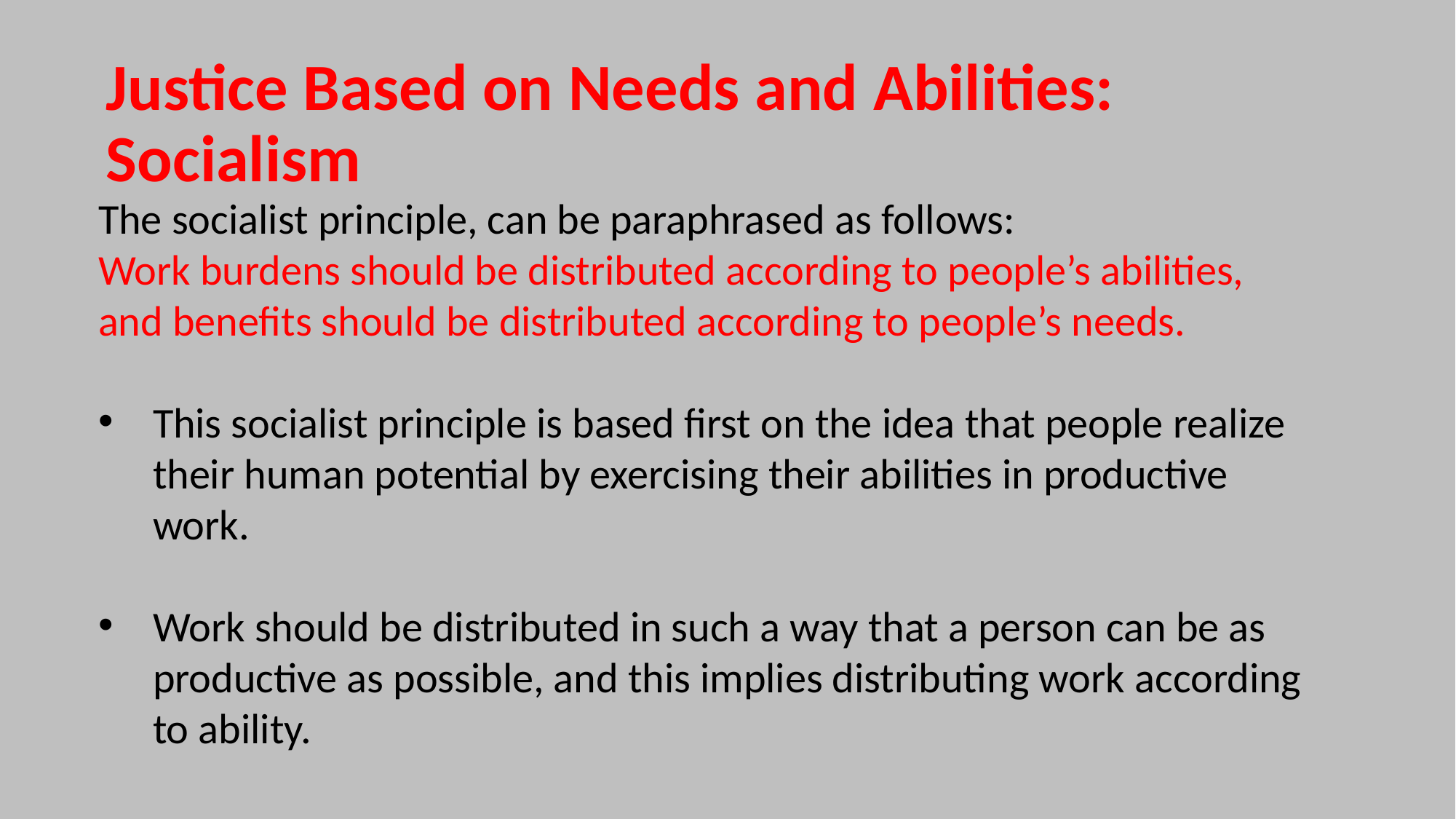

# Justice Based on Needs and Abilities: Socialism
The socialist principle, can be paraphrased as follows:
Work burdens should be distributed according to people’s abilities, and benefits should be distributed according to people’s needs.

This socialist principle is based first on the idea that people realize their human potential by exercising their abilities in productive work.

Work should be distributed in such a way that a person can be as productive as possible, and this implies distributing work according to ability.